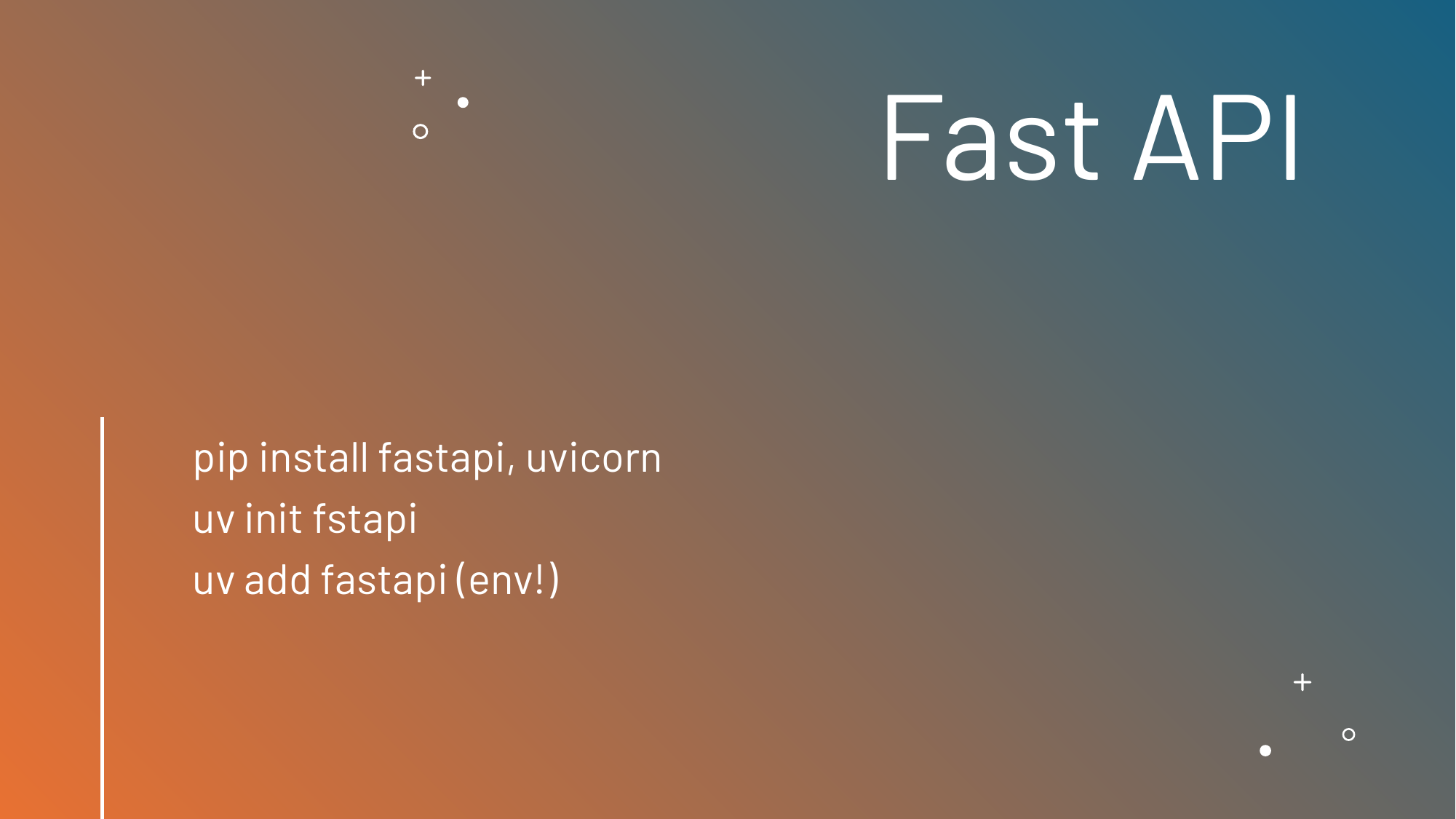

# Fast API

pip install fastapi, uvicorn
uv init fstapi
uv add fastapi (env!)